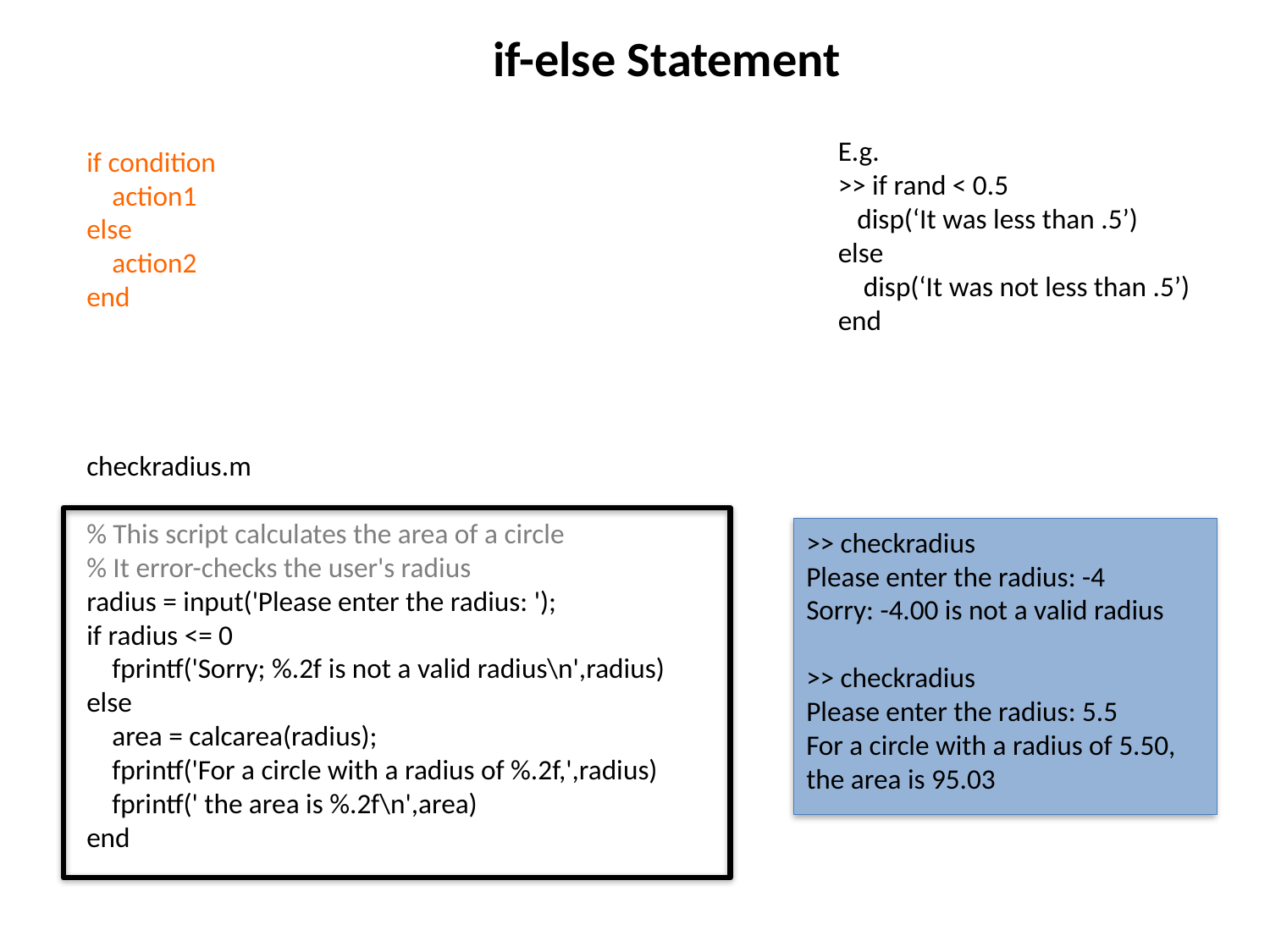

if-else Statement
E.g.
>> if rand < 0.5
   disp(‘It was less than .5’)
else
    disp(‘It was not less than .5’)
end
if condition
    action1
else
    action2
end

checkradius.m

% This script calculates the area of a circle
% It error-checks the user's radius
radius = input('Please enter the radius: ');
if radius <= 0
    fprintf('Sorry; %.2f is not a valid radius\n',radius)
else
    area = calcarea(radius);
    fprintf('For a circle with a radius of %.2f,',radius)
    fprintf(' the area is %.2f\n',area)
end

>> checkradius
Please enter the radius: -4
Sorry: -4.00 is not a valid radius

>> checkradius
Please enter the radius: 5.5
For a circle with a radius of 5.50, the area is 95.03